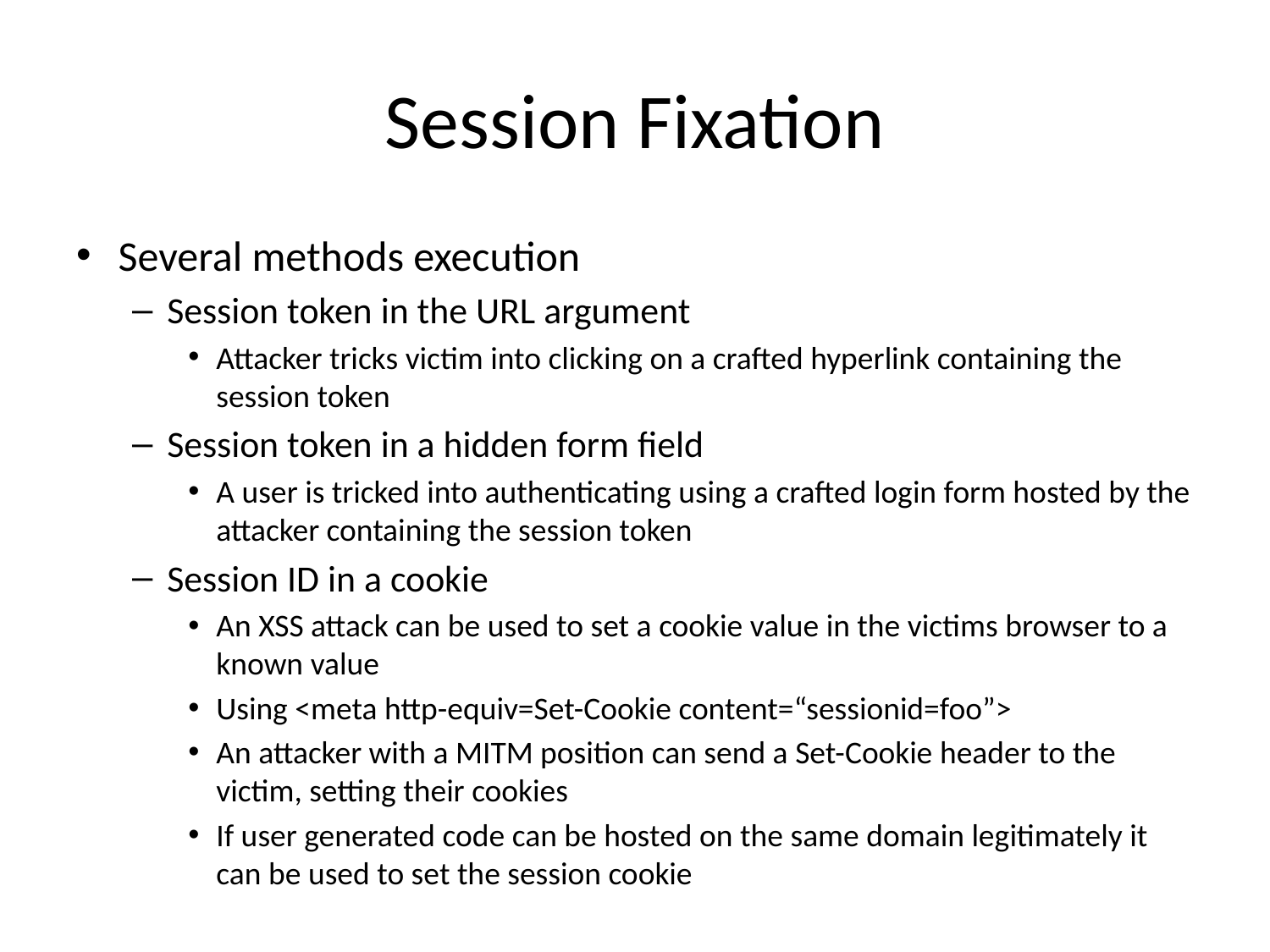

# Session Fixation
Several methods execution
Session token in the URL argument
Attacker tricks victim into clicking on a crafted hyperlink containing the session token
Session token in a hidden form field
A user is tricked into authenticating using a crafted login form hosted by the attacker containing the session token
Session ID in a cookie
An XSS attack can be used to set a cookie value in the victims browser to a known value
Using <meta http-equiv=Set-Cookie content=“sessionid=foo”>
An attacker with a MITM position can send a Set-Cookie header to the victim, setting their cookies
If user generated code can be hosted on the same domain legitimately it can be used to set the session cookie